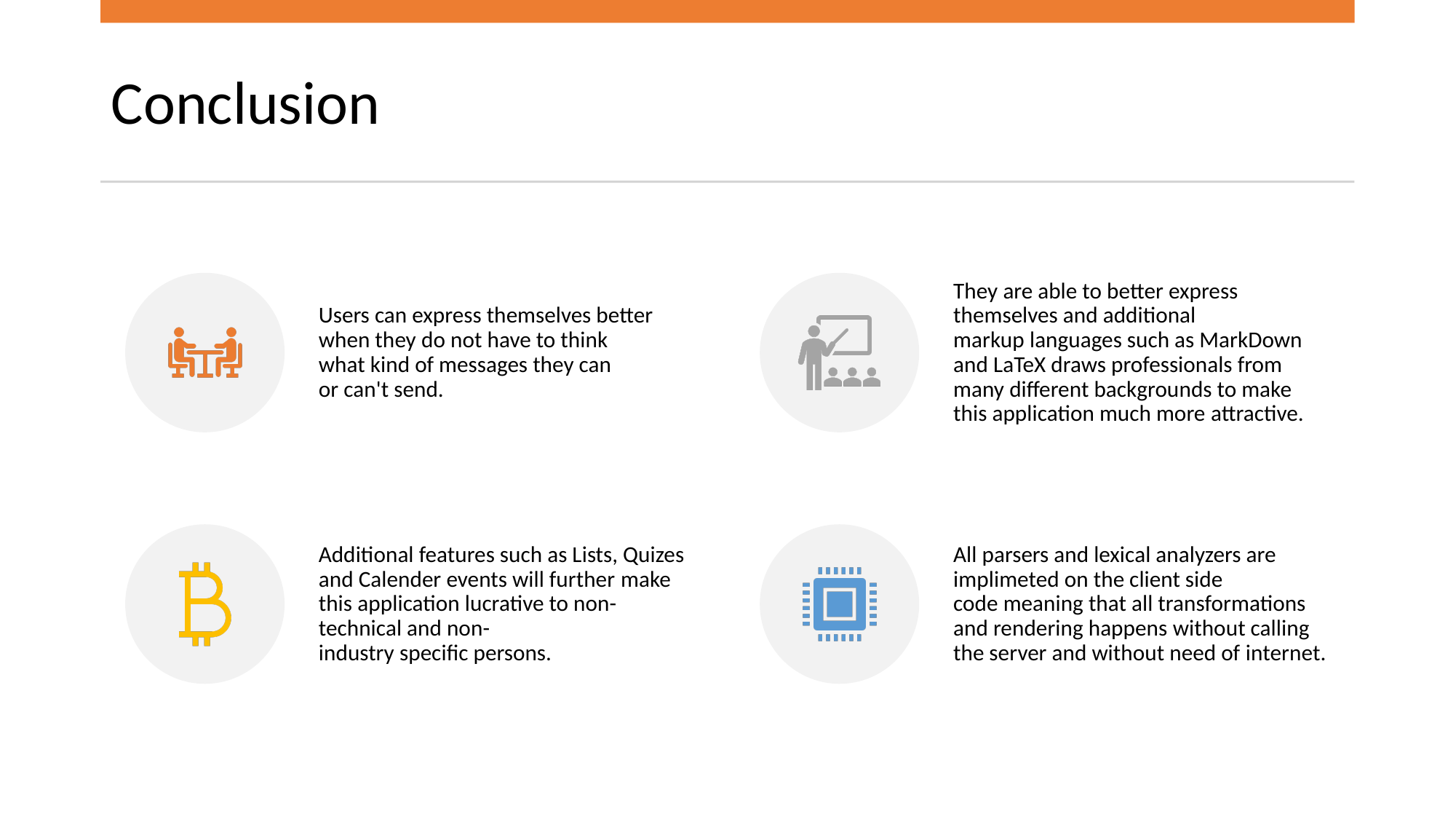

# Conclusion

Users can express themselves better when they do not have to think what kind of messages they can or can't send.
They are able to better express themselves and additional markup languages such as MarkDown and LaTeX draws professionals from many different backgrounds to make this application much more attractive.
Additional features such as Lists, Quizes and Calender events will further make this application lucrative to non-technical and non-industry specific persons.
All parsers and lexical analyzers are implimeted on the client side code meaning that all transformations and rendering happens without calling the server and without need of internet.